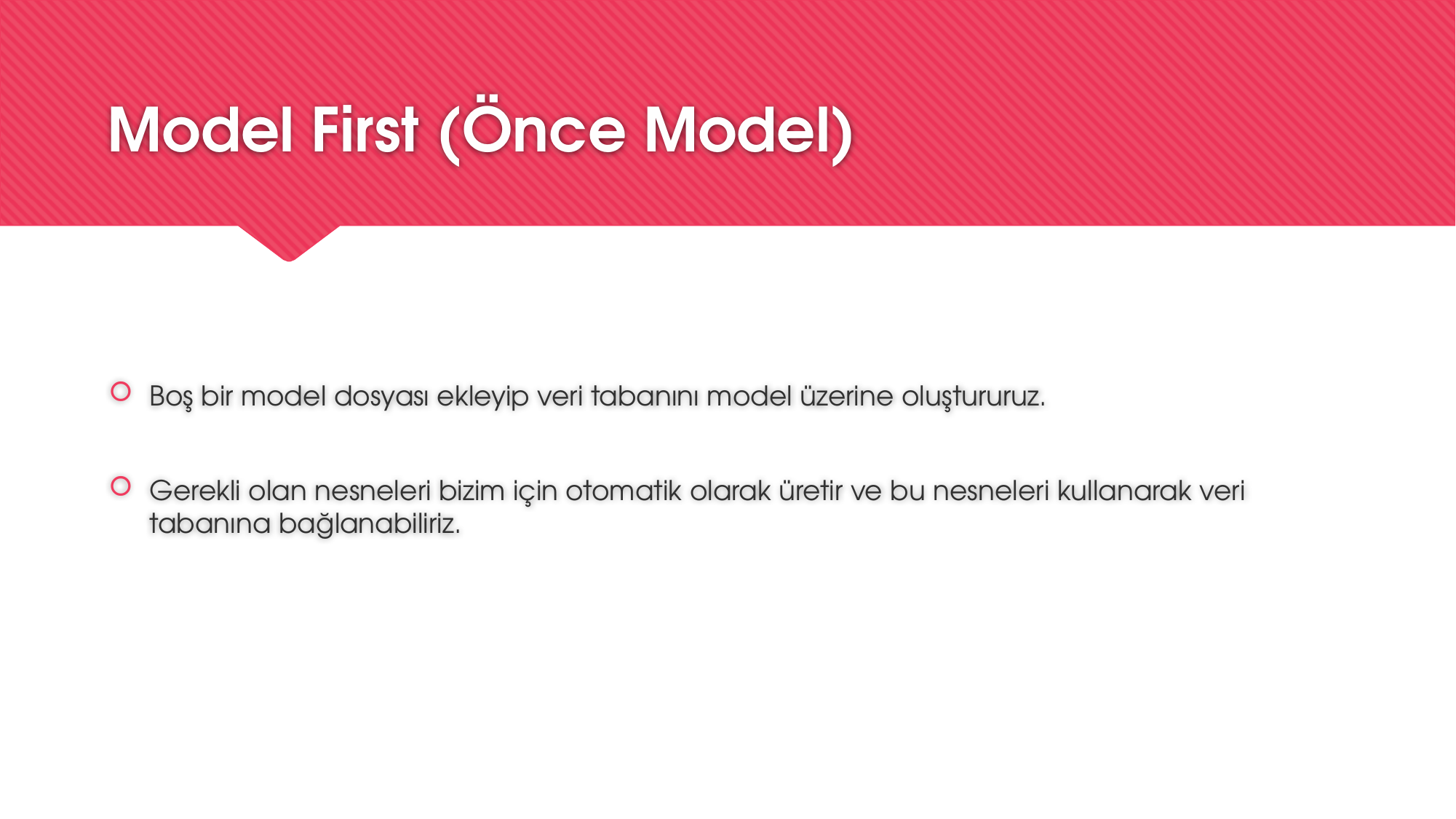

# Model First (Önce Model)
Boş bir model dosyası ekleyip veri tabanını model üzerine oluştururuz.

Gerekli olan nesneleri bizim için otomatik olarak üretir ve bu nesneleri kullanarak veri tabanına bağlanabiliriz.